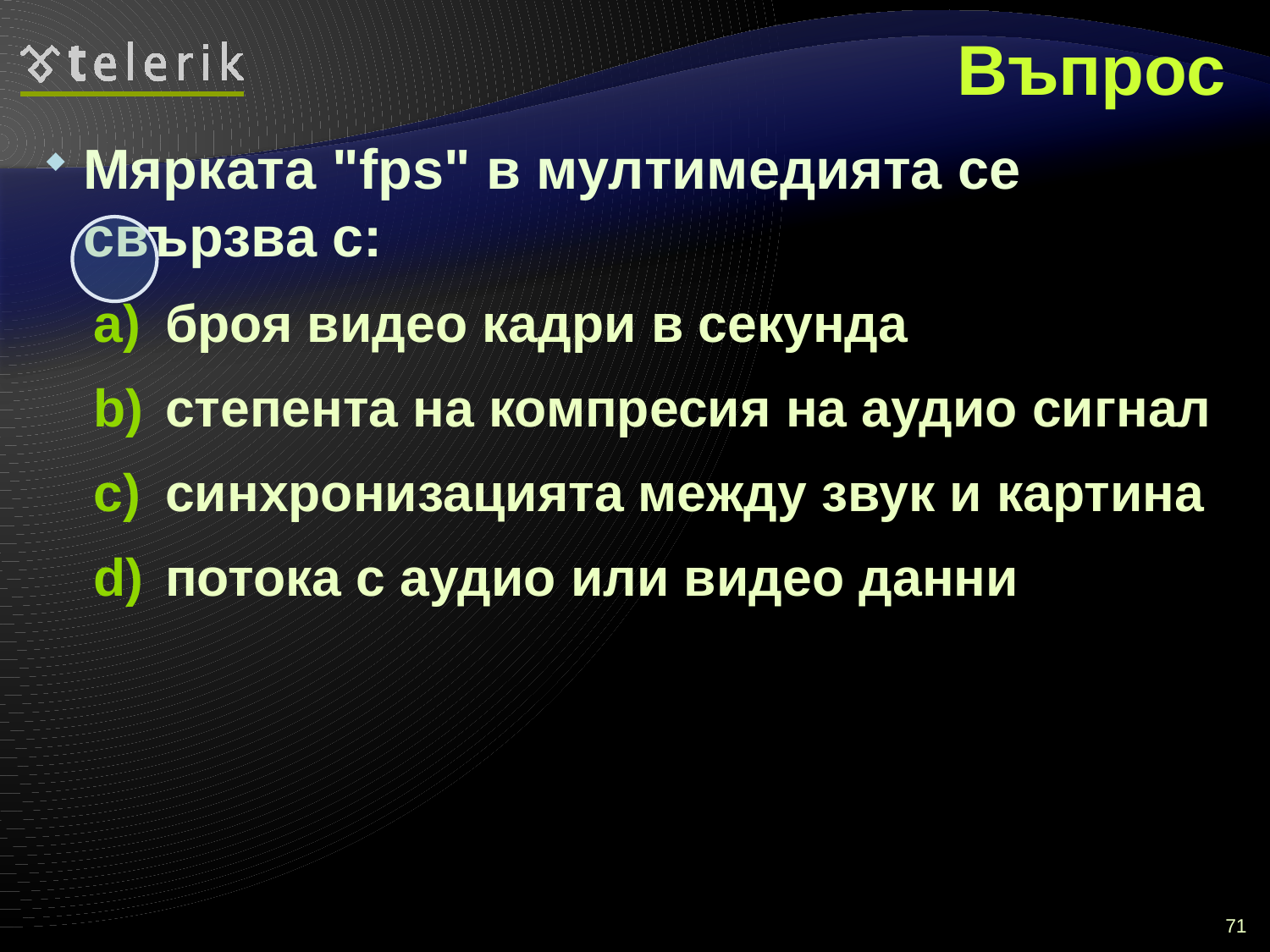

# Въпрос
Мярката "fps" в мултимедията се свързва с:
броя видео кадри в секунда
степента на компресия на аудио сигнал
синхронизацията между звук и картина
потока с аудио или видео данни

71